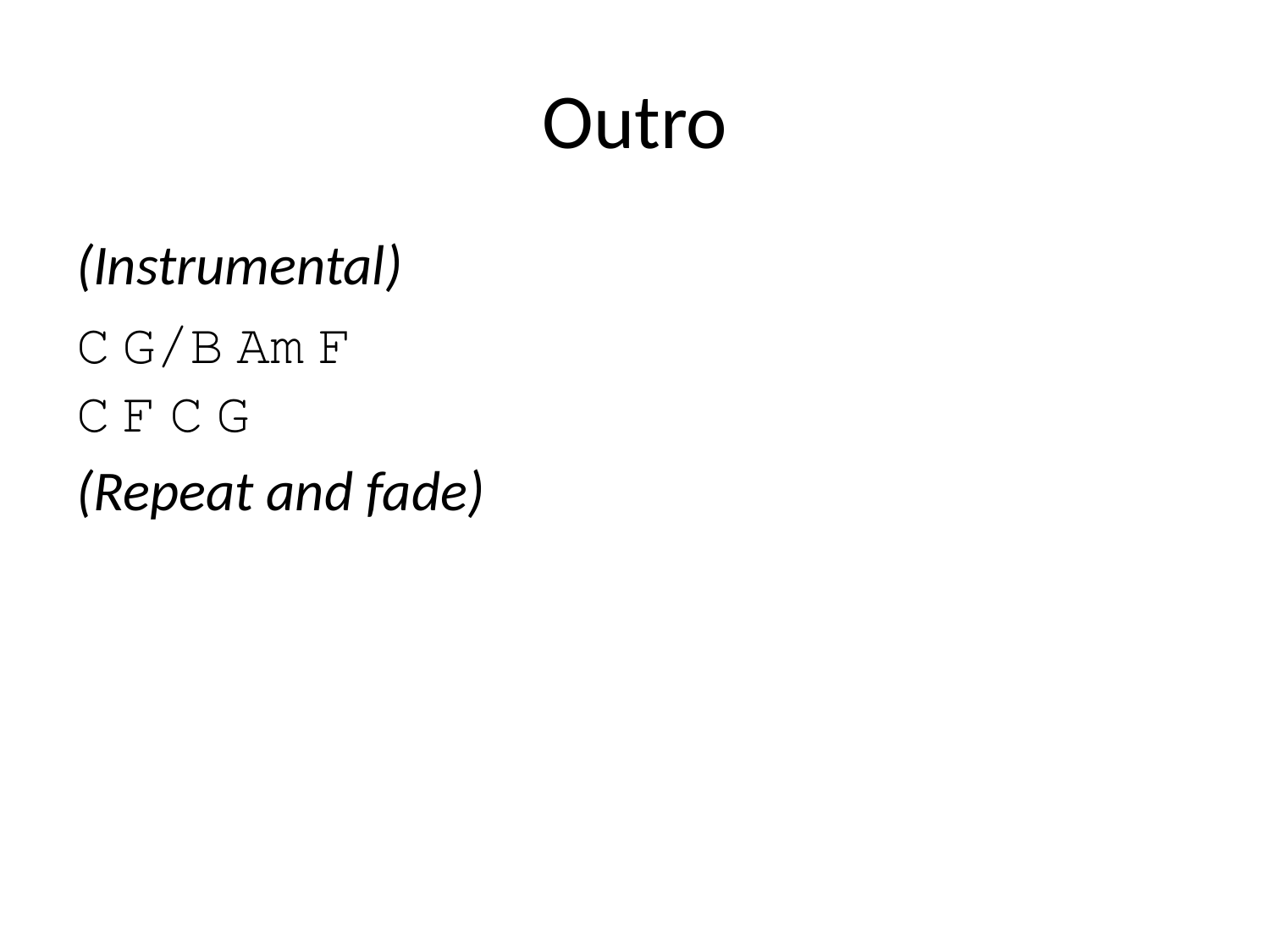

# Outro
(Instrumental)
C G/B Am F
C F C G
(Repeat and fade)